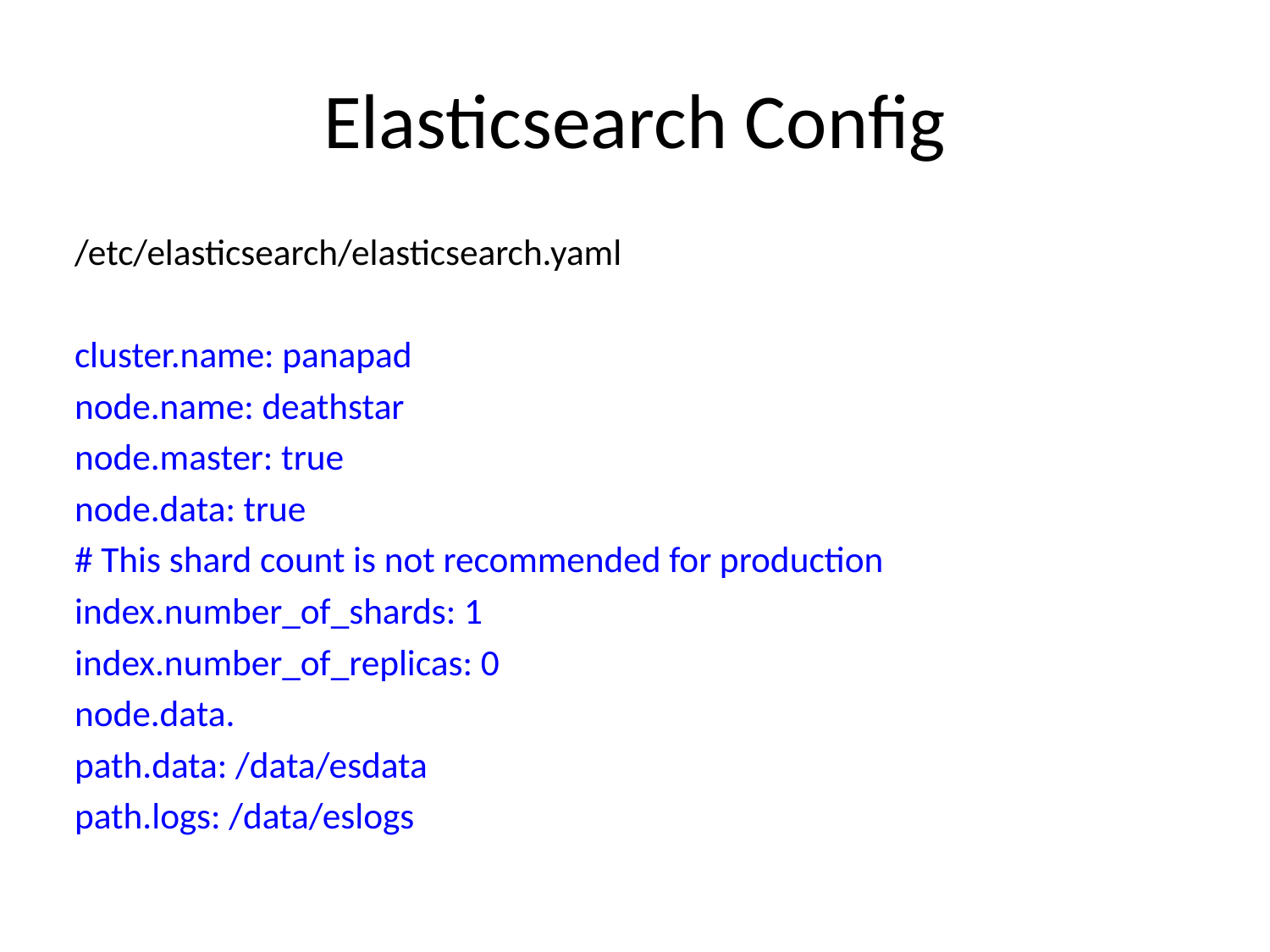

# Elasticsearch Config
/etc/elasticsearch/elasticsearch.yaml

cluster.name: panapad
node.name: deathstar
node.master: true
node.data: true
# This shard count is not recommended for production
index.number_of_shards: 1
index.number_of_replicas: 0
node.data.
path.data: /data/esdata
path.logs: /data/eslogs